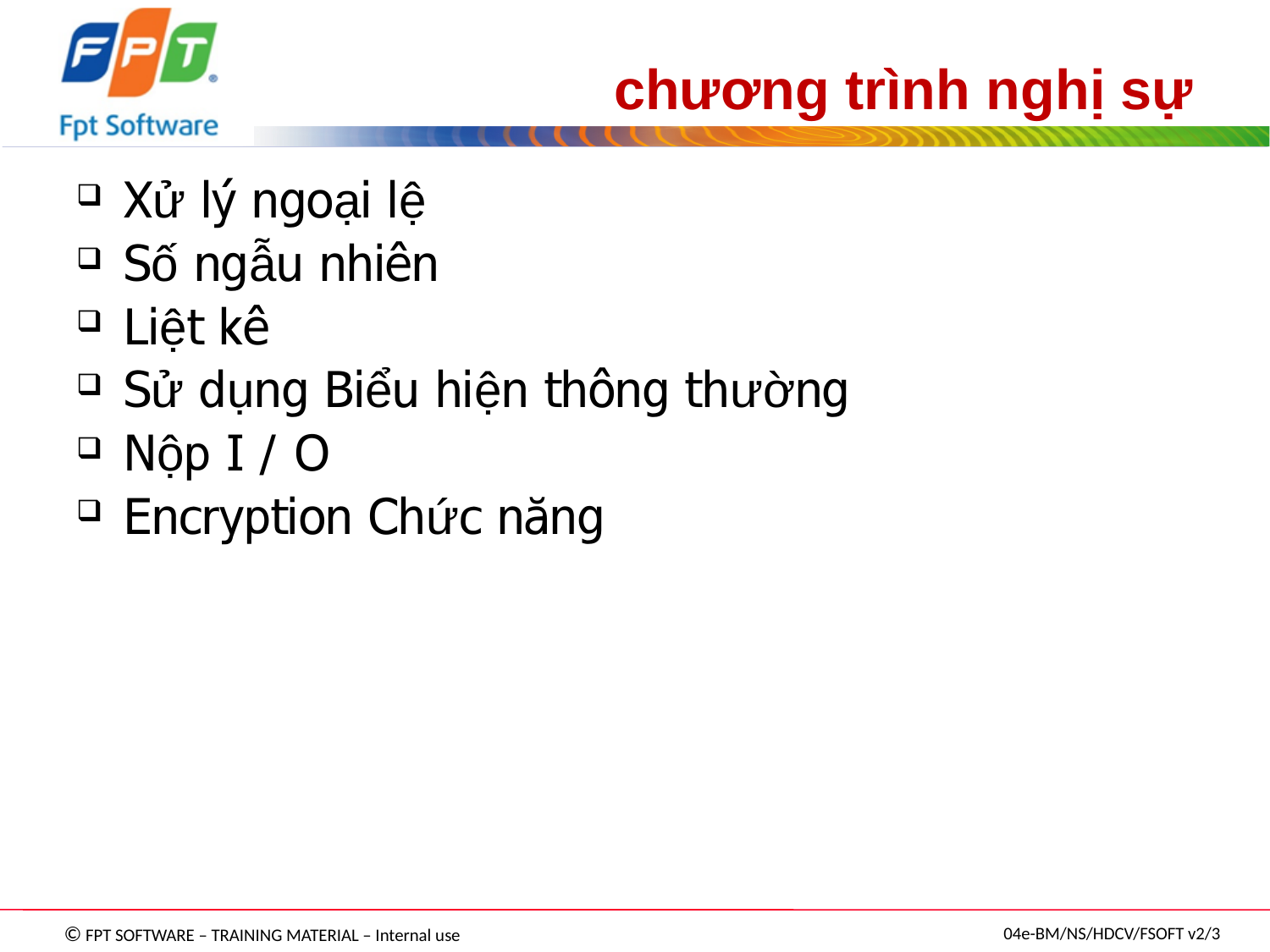

# chương trình nghị sự
Xử lý ngoại lệ
Số ngẫu nhiên
Liệt kê
Sử dụng Biểu hiện thông thường
Nộp I / O
Encryption Chức năng